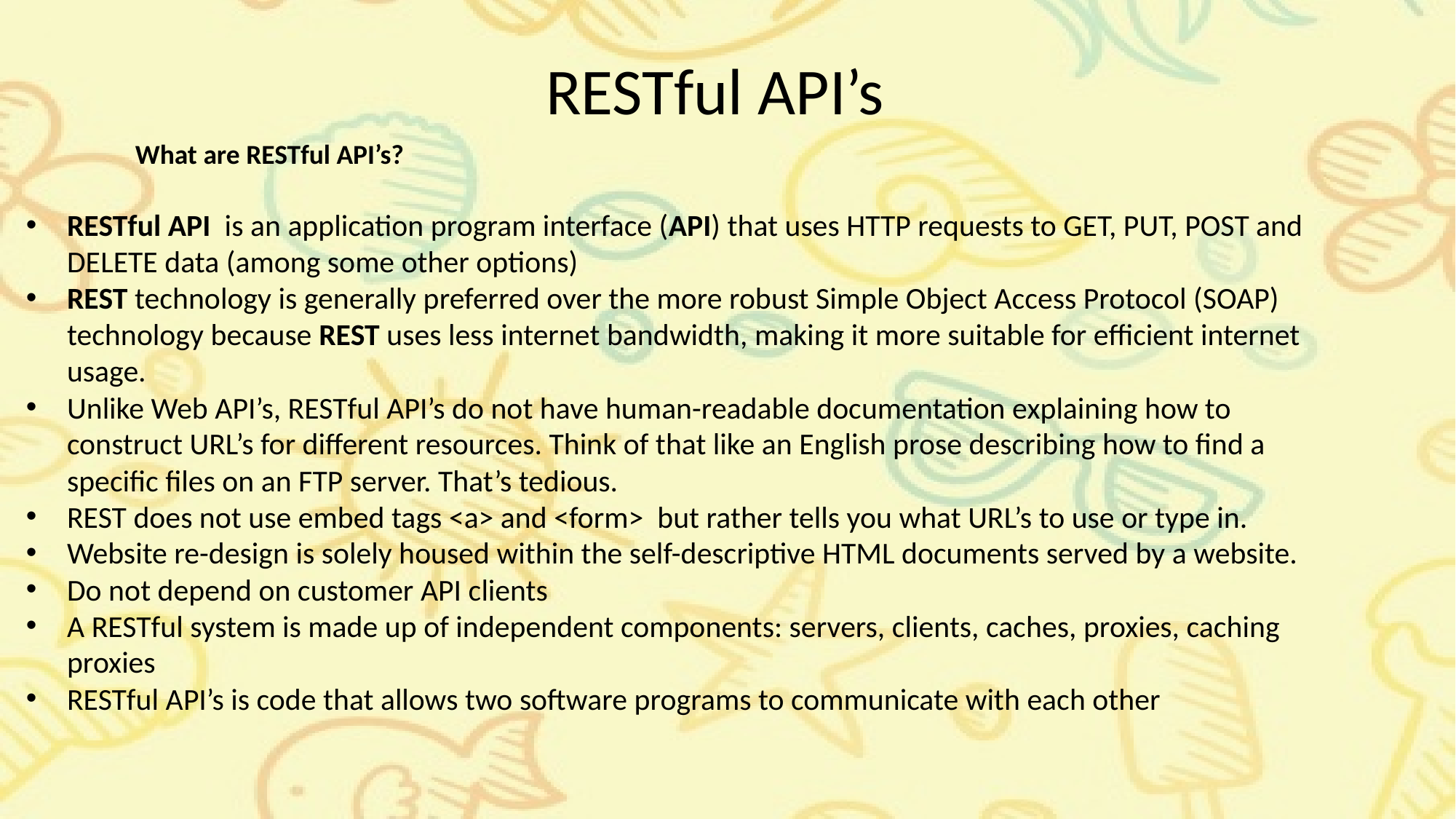

# RESTful API’s
 	What are RESTful API’s?

RESTful API  is an application program interface (API) that uses HTTP requests to GET, PUT, POST and DELETE data (among some other options)
REST technology is generally preferred over the more robust Simple Object Access Protocol (SOAP) technology because REST uses less internet bandwidth, making it more suitable for efficient internet usage.
Unlike Web API’s, RESTful API’s do not have human-readable documentation explaining how to construct URL’s for different resources. Think of that like an English prose describing how to find a specific files on an FTP server. That’s tedious.
REST does not use embed tags <a> and <form>  but rather tells you what URL’s to use or type in.
Website re-design is solely housed within the self-descriptive HTML documents served by a website.
Do not depend on customer API clients
﻿A RESTful system is made up of independent components: servers, clients, caches, proxies, caching proxies
RESTful API’s is code that allows two software programs to communicate with each other